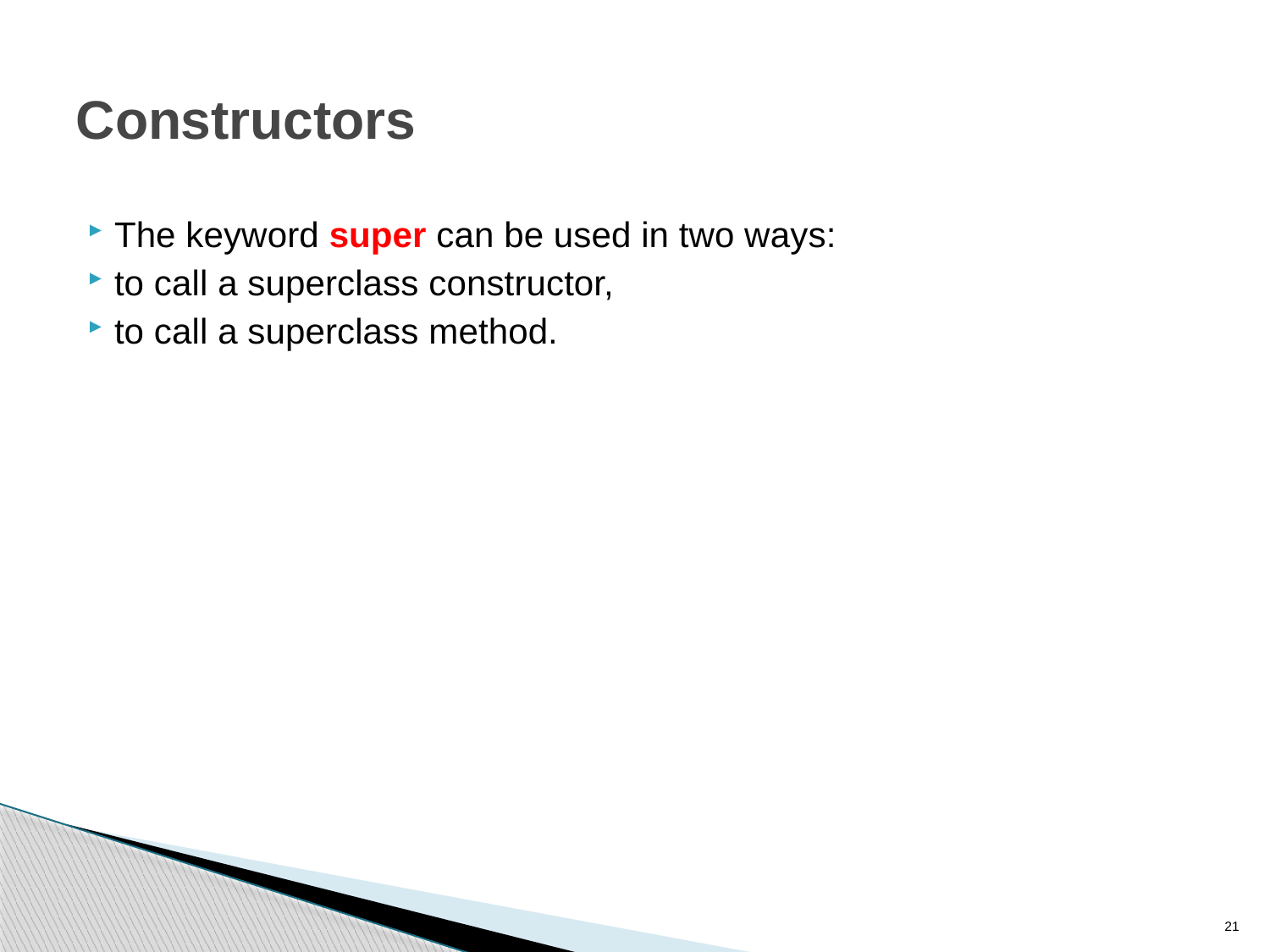

# Constructors
The keyword super can be used in two ways:
to call a superclass constructor,
to call a superclass method.

21